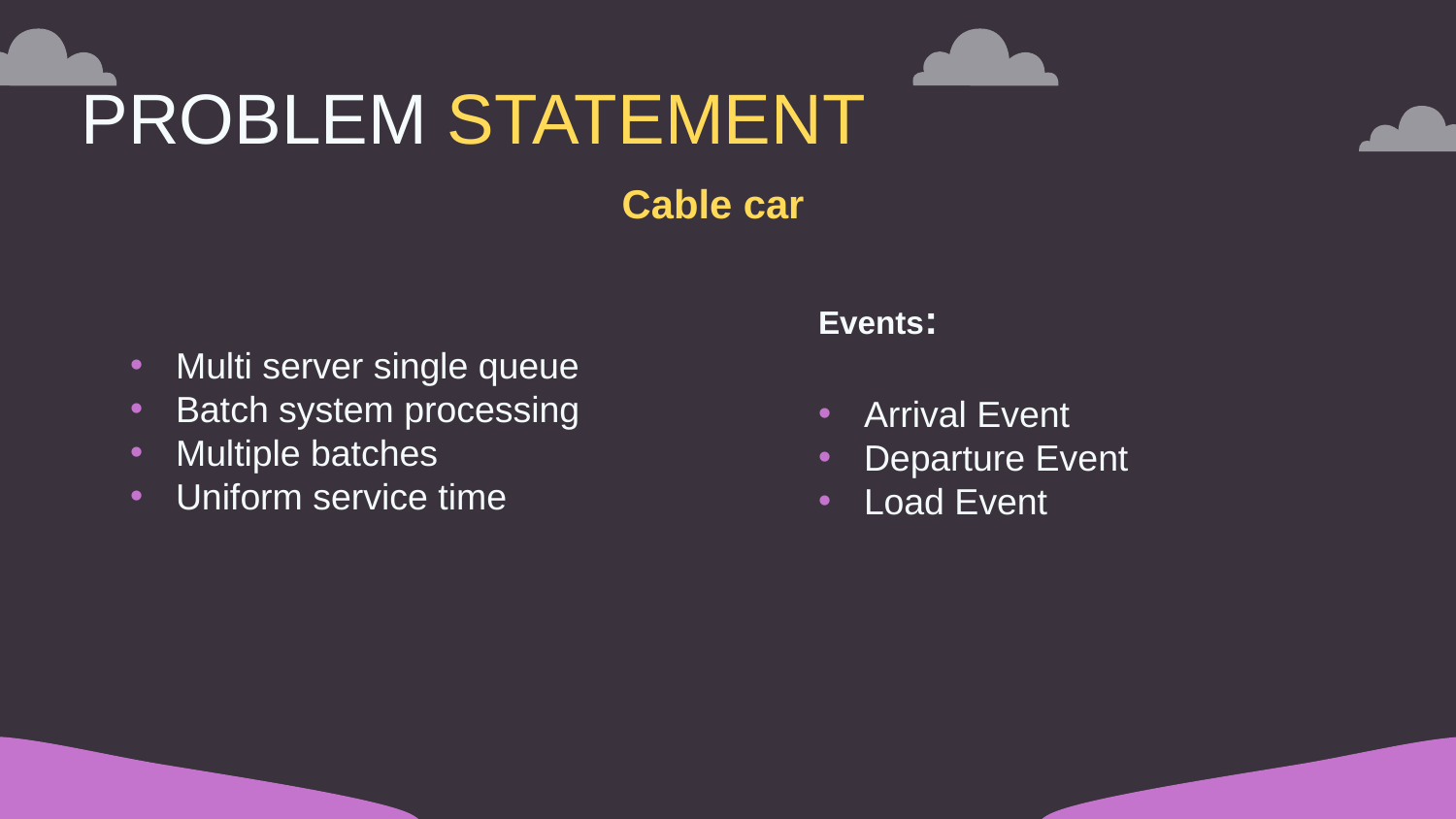

# PROBLEM STATEMENT
Cable car

Multi server single queue
Batch system processing
Multiple batches
Uniform service time

Events:

Arrival Event
Departure Event
Load Event